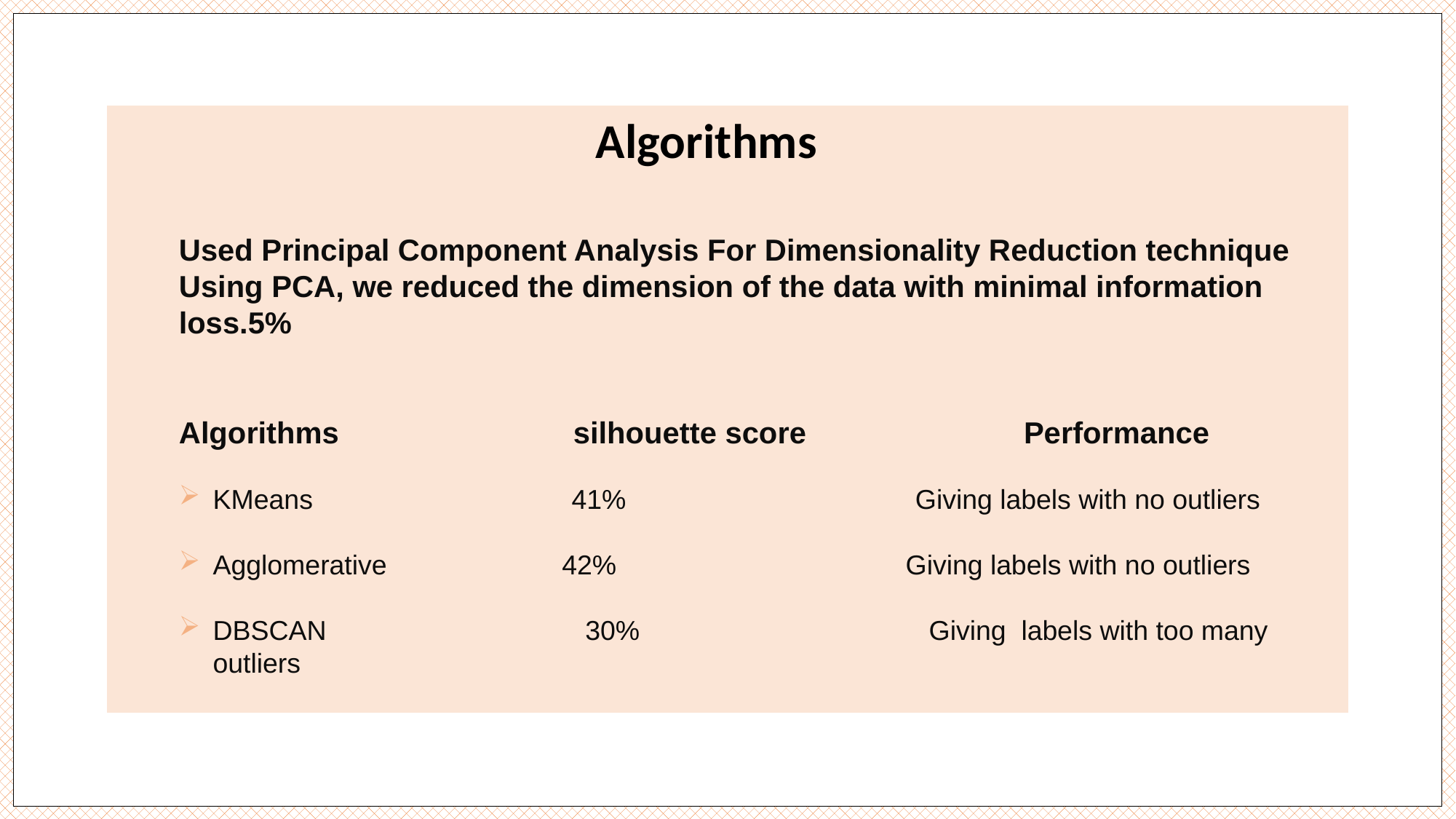

Algorithms
|  |
| --- |
Used Principal Component Analysis For Dimensionality Reduction technique
Using PCA, we reduced the dimension of the data with minimal information loss.5%

Algorithms                            silhouette score                          Performance

KMeans                                  41%                                      Giving labels with no outliers

Agglomerative                       42%                                      Giving labels with no outliers

DBSCAN                                  30%                                      Giving  labels with too many outliers